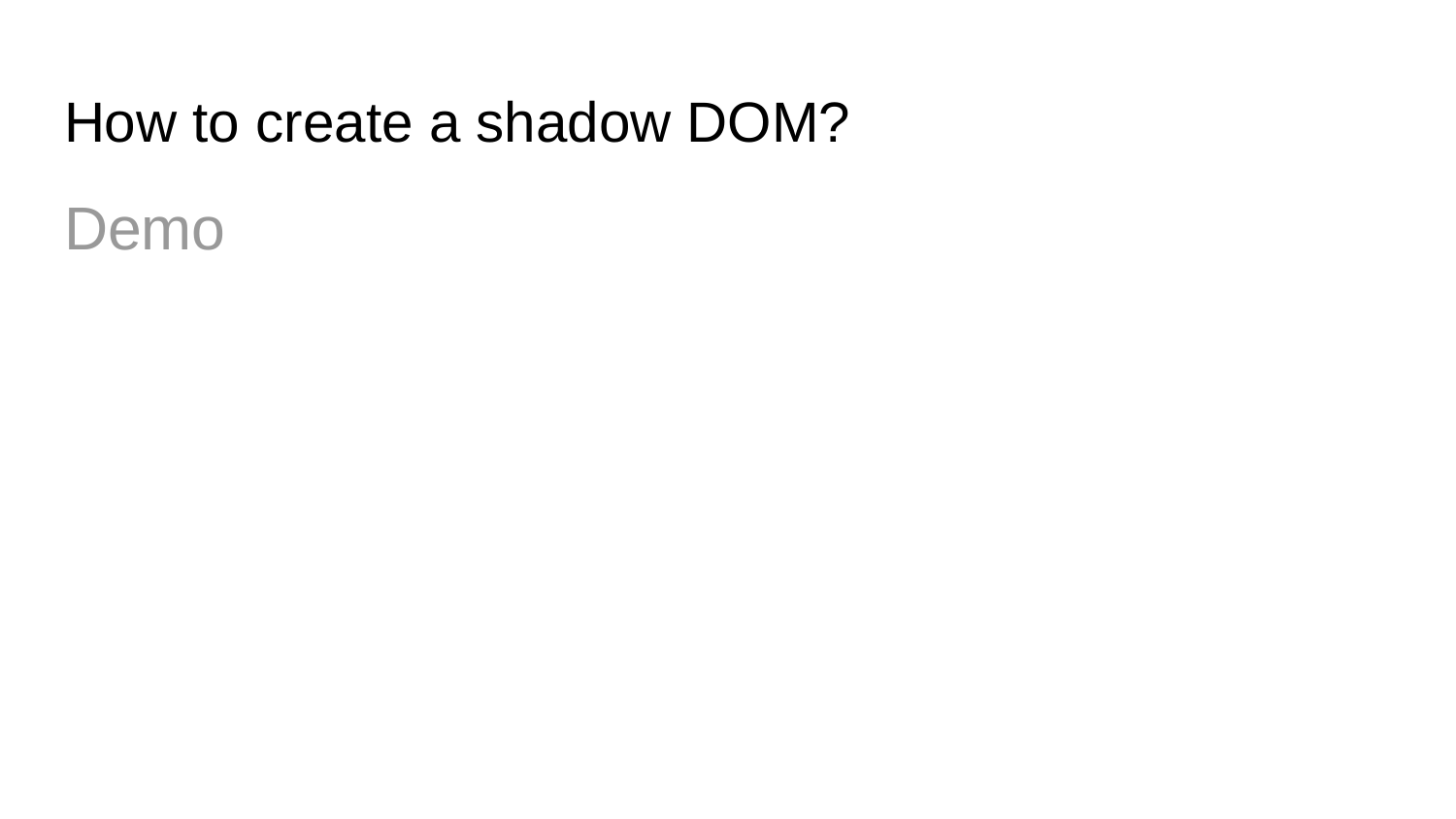

# How to create a shadow DOM?
Demo